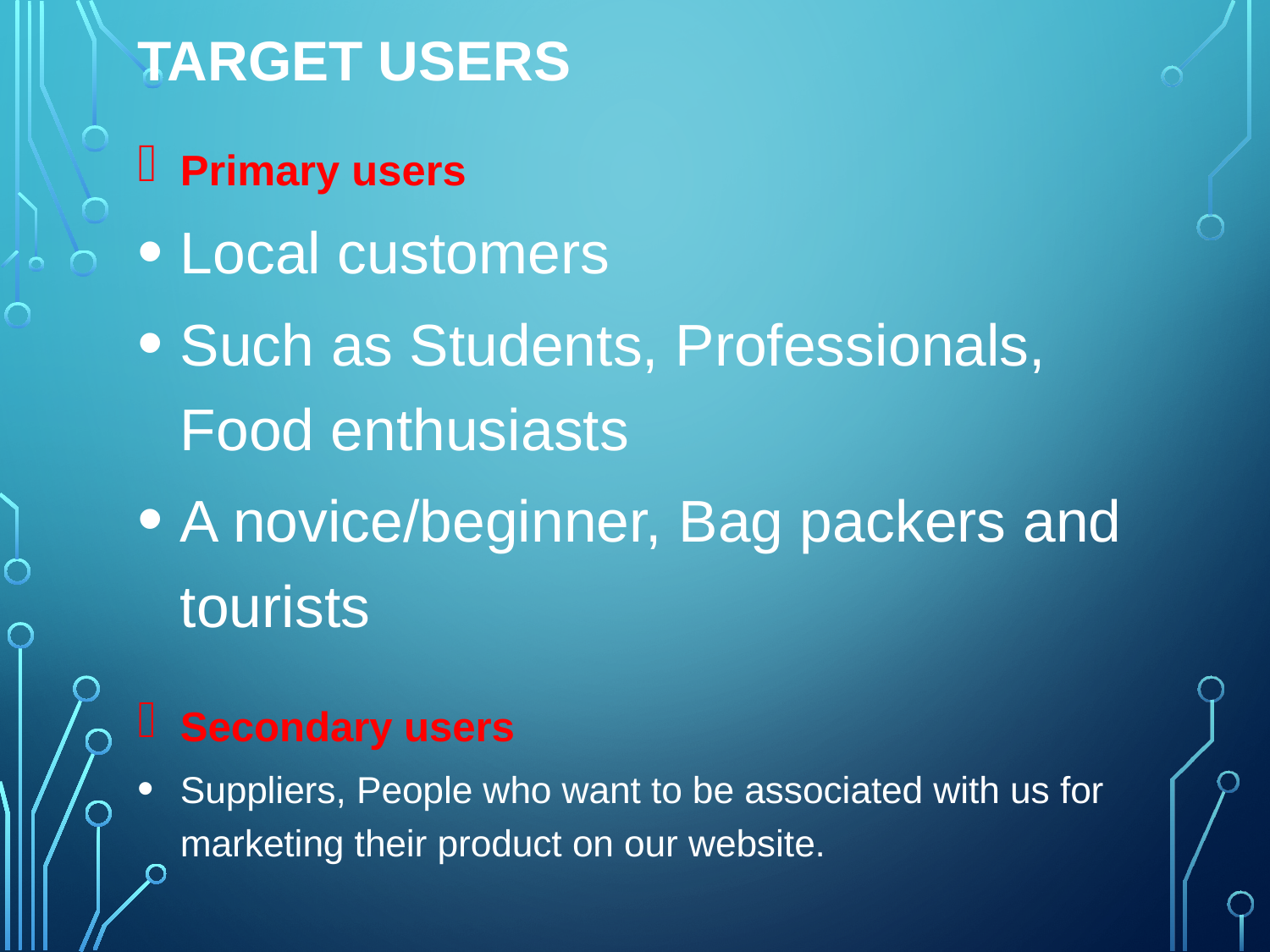

# Target Users
Primary users
Local customers
Such as Students, Professionals, Food enthusiasts
A novice/beginner, Bag packers and tourists

Secondary users
Suppliers, People who want to be associated with us for marketing their product on our website.